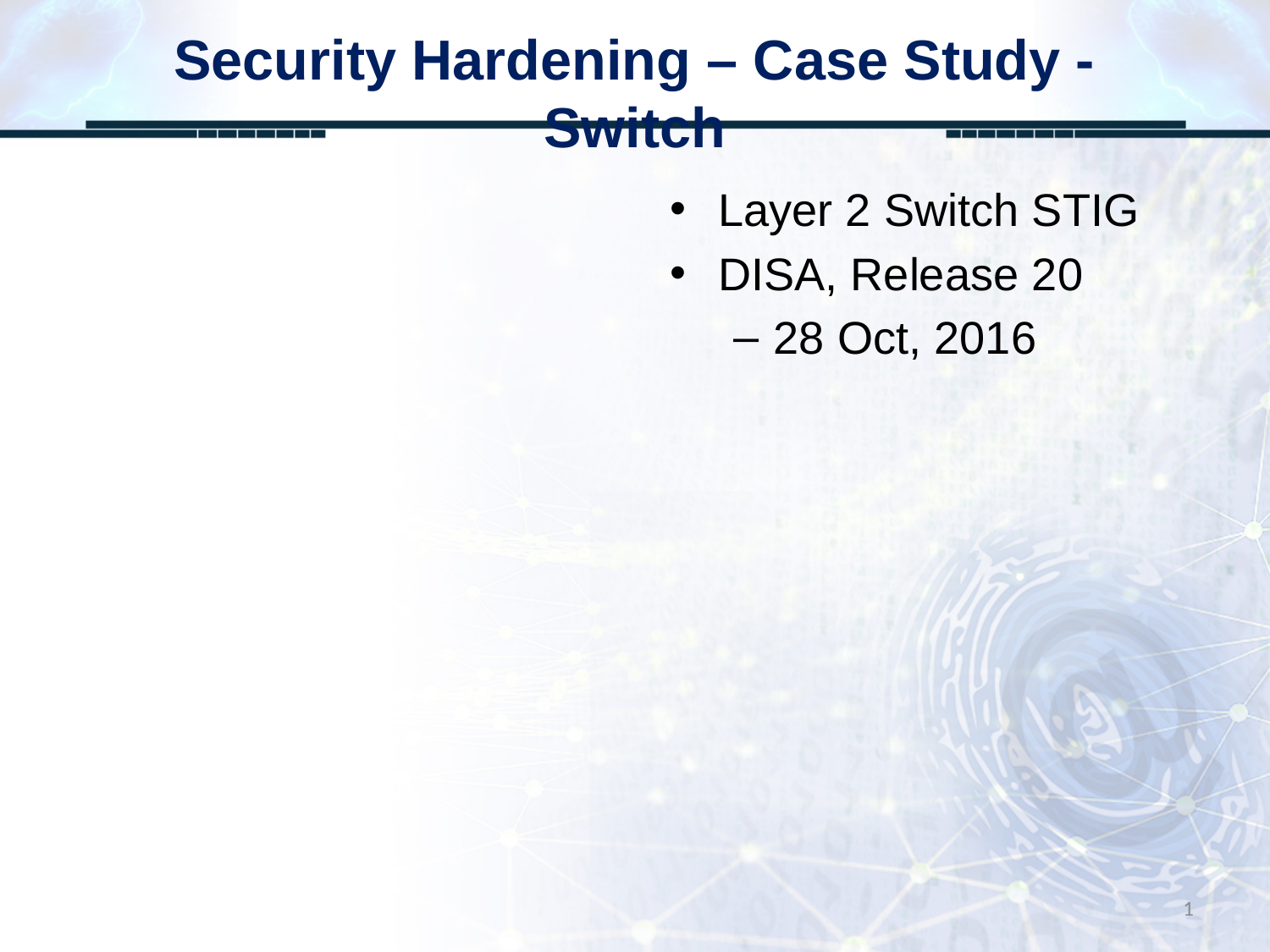

# Security Hardening – Case Study - Switch
Layer 2 Switch STIG
DISA, Release 20
28 Oct, 2016
1